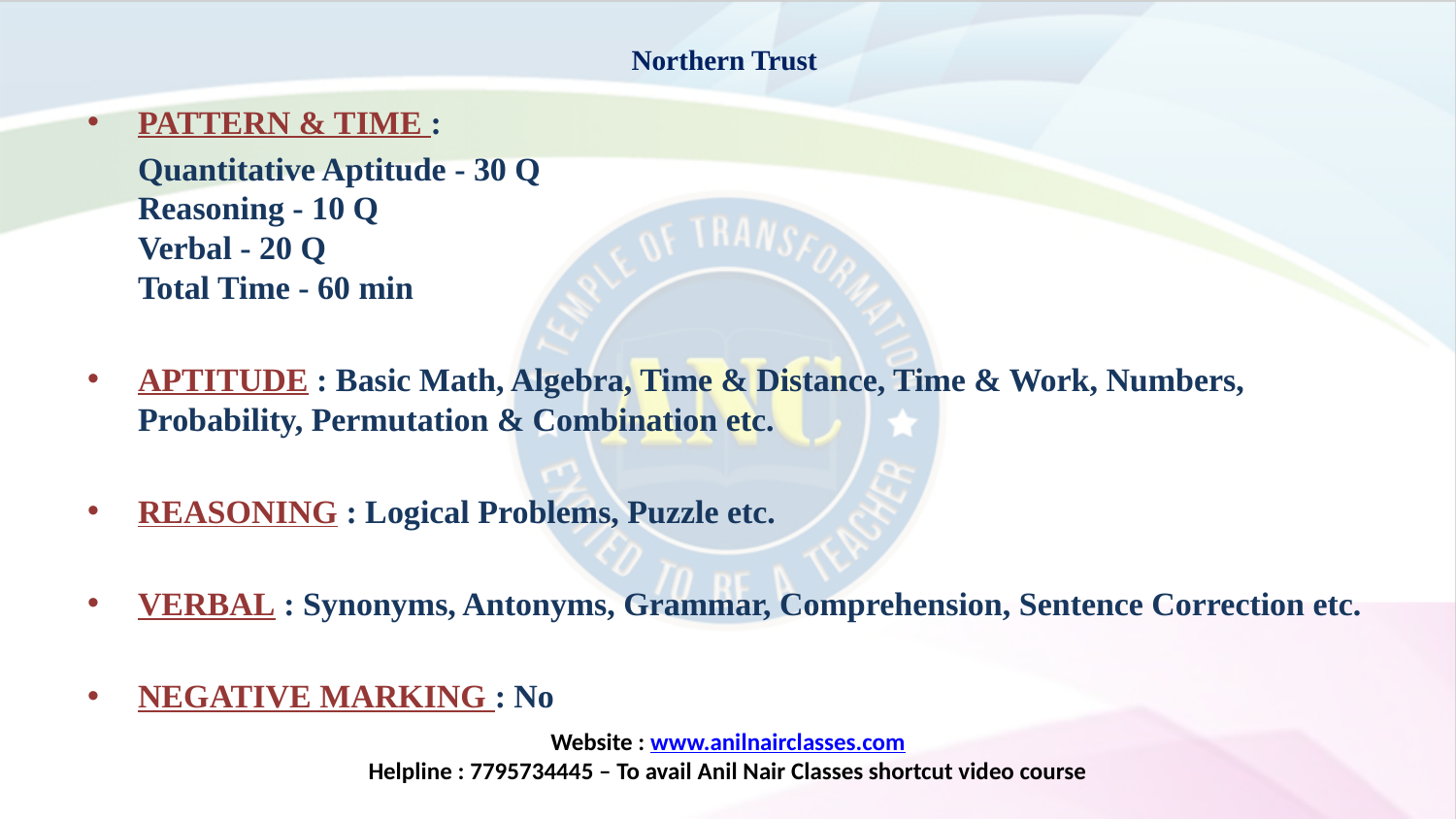

# Northern Trust
PATTERN & TIME :
	Quantitative Aptitude - 30 Q
Reasoning - 10 Q
Verbal - 20 Q
Total Time - 60 min

APTITUDE : Basic Math, Algebra, Time & Distance, Time & Work, Numbers, Probability, Permutation & Combination etc.

REASONING : Logical Problems, Puzzle etc.

VERBAL : Synonyms, Antonyms, Grammar, Comprehension, Sentence Correction etc.

NEGATIVE MARKING : No

Website : www.anilnairclasses.com
Helpline : 7795734445 – To avail Anil Nair Classes shortcut video course